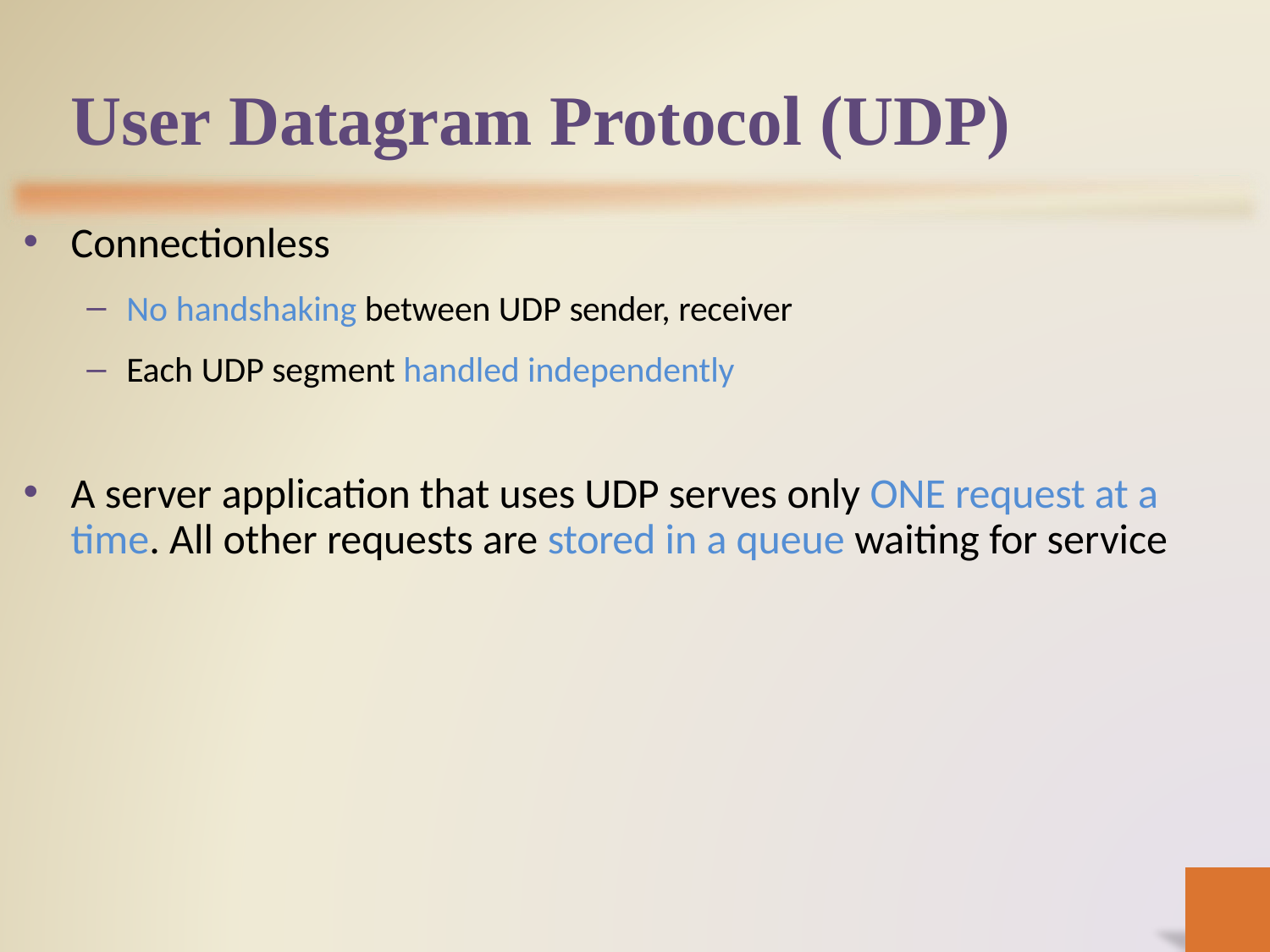

# User Datagram Protocol (UDP)
Connectionless
No handshaking between UDP sender, receiver
Each UDP segment handled independently

A server application that uses UDP serves only ONE request at a  time. All other requests are stored in a queue waiting for service